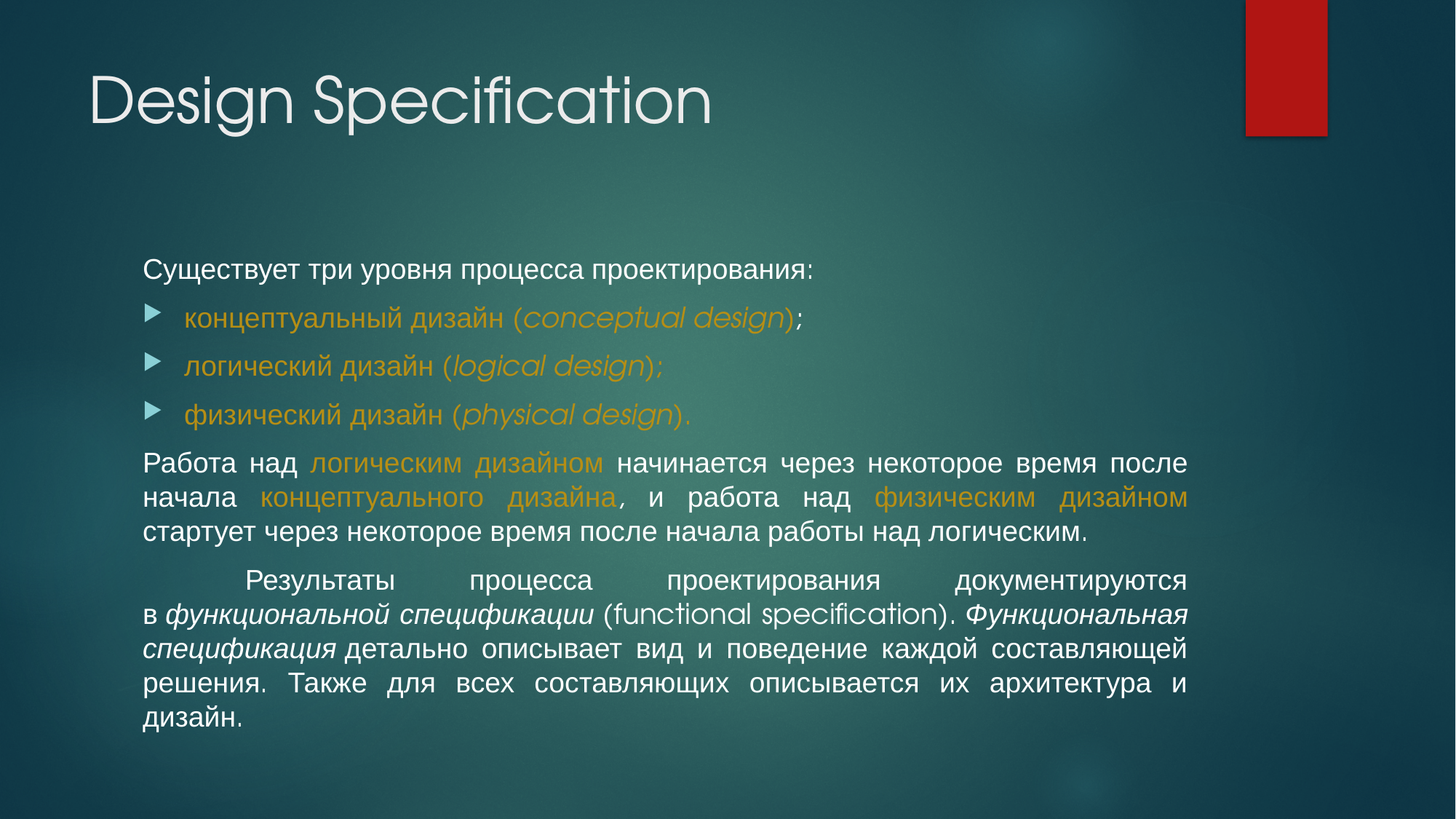

# Design Specification
Существует три уровня процесса проектирования:
концептуальный дизайн (conceptual design);
логический дизайн (logical design);
физический дизайн (physical design).
Работа над логическим дизайном начинается через некоторое время после начала концептуального дизайна, и работа над физическим дизайном стартует через некоторое время после начала работы над логическим.
	Результаты процесса проектирования документируются в функциональной спецификации (functional specification). Функциональная спецификация детально описывает вид и поведение каждой составляющей решения. Также для всех составляющих описывается их архитектура и дизайн.